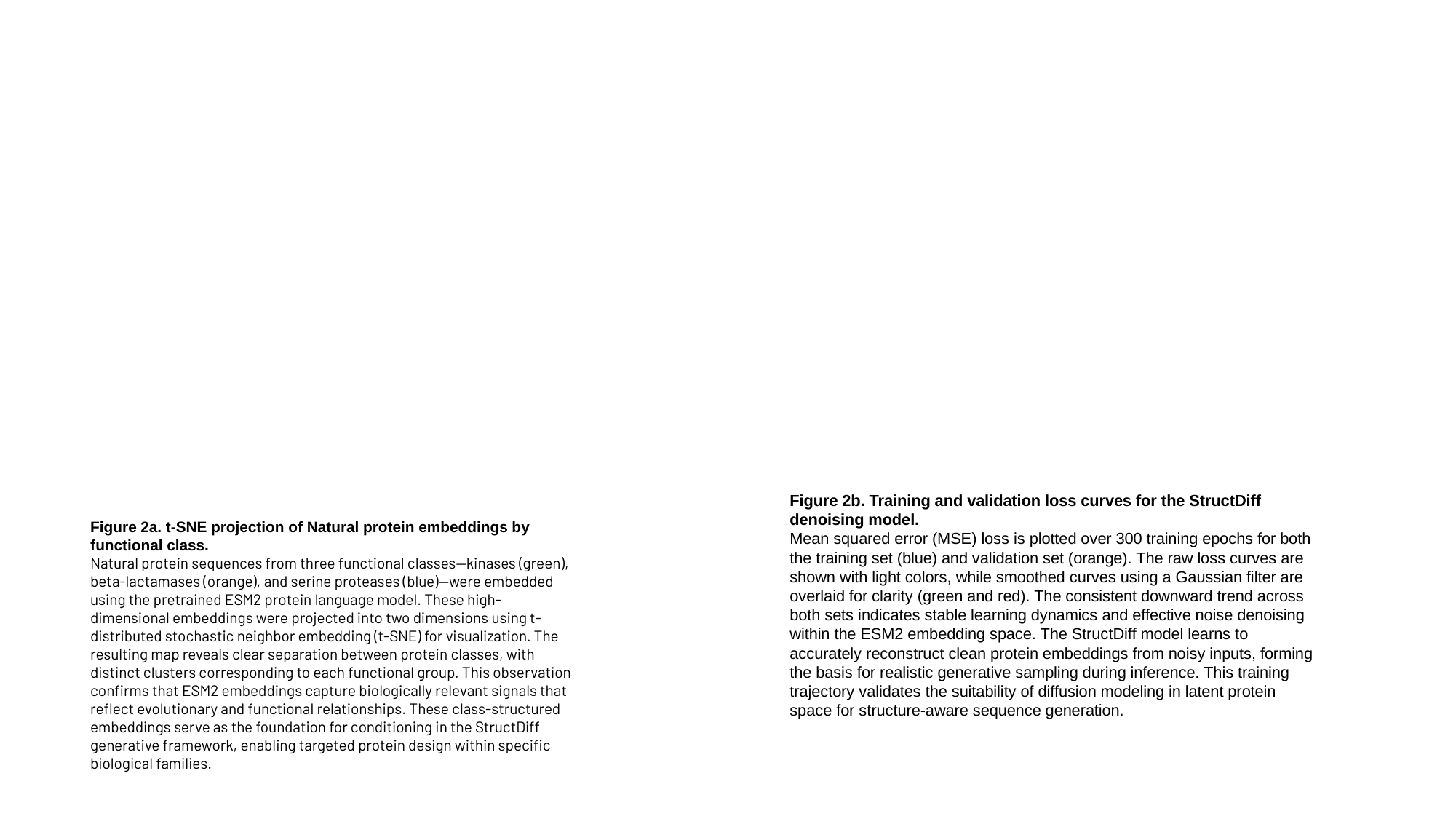

Figure 2b. Training and validation loss curves for the StructDiff denoising model.
Mean squared error (MSE) loss is plotted over 300 training epochs for both the training set (blue) and validation set (orange). The raw loss curves are shown with light colors, while smoothed curves using a Gaussian filter are overlaid for clarity (green and red). The consistent downward trend across both sets indicates stable learning dynamics and effective noise denoising within the ESM2 embedding space. The StructDiff model learns to accurately reconstruct clean protein embeddings from noisy inputs, forming the basis for realistic generative sampling during inference. This training trajectory validates the suitability of diffusion modeling in latent protein space for structure-aware sequence generation.
Figure 2a. t-SNE projection of Natural protein embeddings by functional class.
Natural protein sequences from three functional classes—kinases (green), beta-lactamases (orange), and serine proteases (blue)—were embedded using the pretrained ESM2 protein language model. These high-dimensional embeddings were projected into two dimensions using t-distributed stochastic neighbor embedding (t-SNE) for visualization. The resulting map reveals clear separation between protein classes, with distinct clusters corresponding to each functional group. This observation confirms that ESM2 embeddings capture biologically relevant signals that reflect evolutionary and functional relationships. These class-structured embeddings serve as the foundation for conditioning in the StructDiff generative framework, enabling targeted protein design within specific biological families.